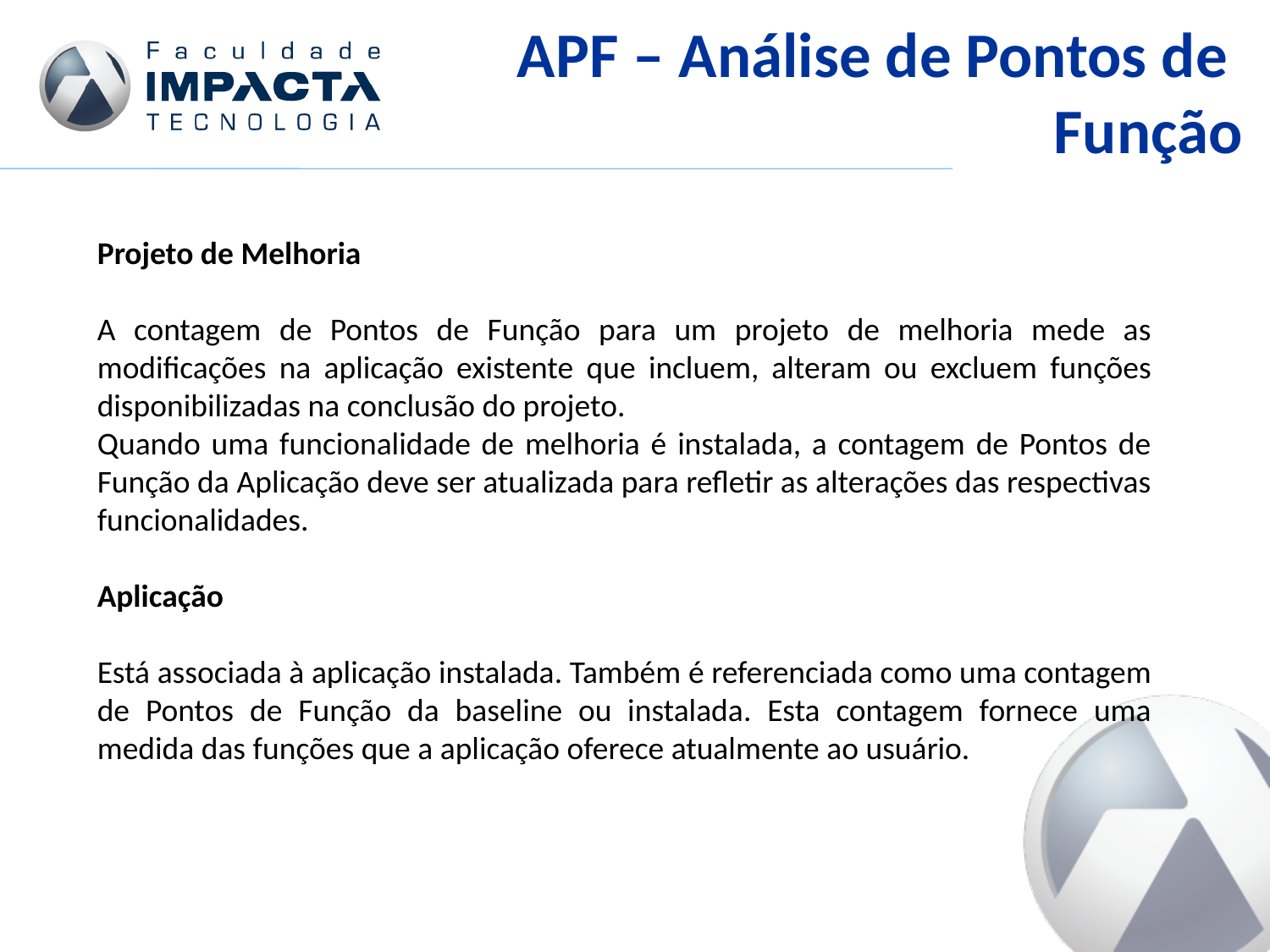

APF – Análise de Pontos de
Função
Projeto de Melhoria

A contagem de Pontos de Função para um projeto de melhoria mede as modificações na aplicação existente que incluem, alteram ou excluem funções disponibilizadas na conclusão do projeto.
Quando uma funcionalidade de melhoria é instalada, a contagem de Pontos de Função da Aplicação deve ser atualizada para refletir as alterações das respectivas funcionalidades.

Aplicação

Está associada à aplicação instalada. Também é referenciada como uma contagem de Pontos de Função da baseline ou instalada. Esta contagem fornece uma medida das funções que a aplicação oferece atualmente ao usuário.